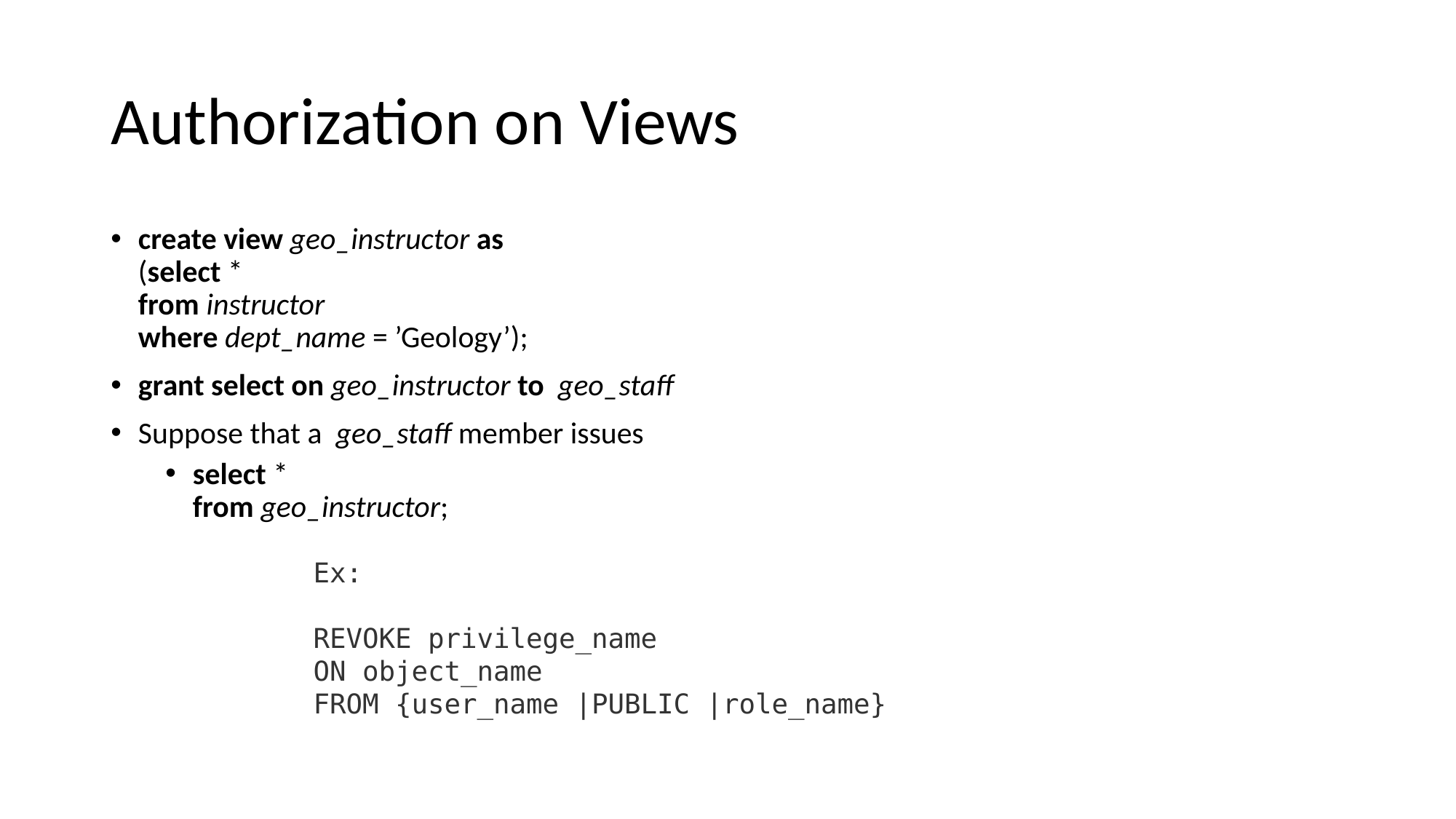

# Authorization on Views
create view geo_instructor as
(select *
from instructor
where dept_name = ’Geology’);
grant select on geo_instructor to  geo_staff
Suppose that a  geo_staff member issues
select *
from geo_instructor;

Ex:

REVOKE privilege_name
ON object_name
FROM {user_name |PUBLIC |role_name}